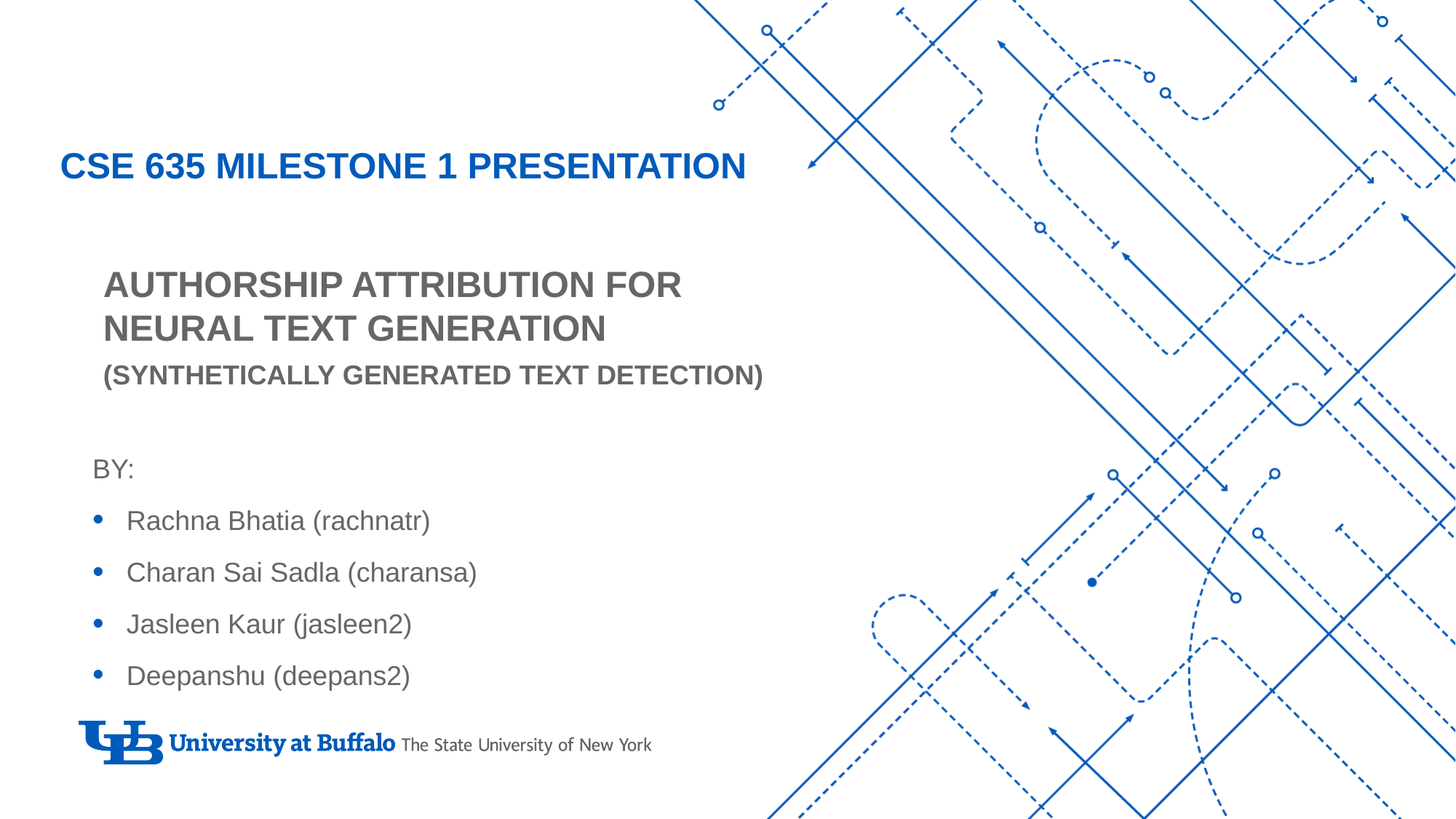

# CSE 635 MILESTONE 1 Presentation
AUTHORSHIP ATTRIBUTION FOR NEURAL TEXT GENERATION
(SYNTHETICALLY GENERATED TEXT DETECTION)
BY:
Rachna Bhatia (rachnatr)
Charan Sai Sadla (charansa)
Jasleen Kaur (jasleen2)
Deepanshu (deepans2)